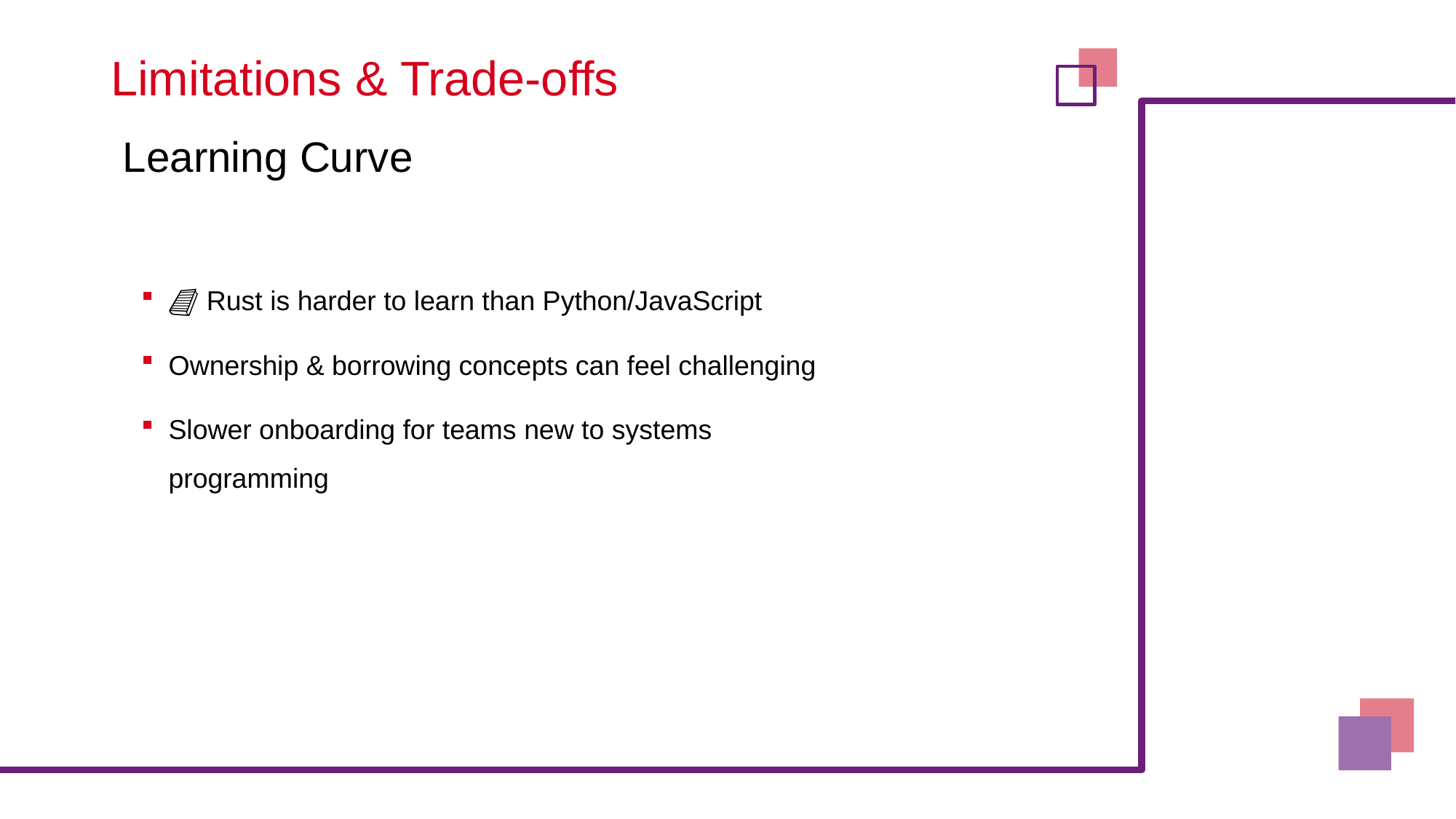

# Limitations & Trade-offs
Learning Curve

📘 Rust is harder to learn than Python/JavaScript
Ownership & borrowing concepts can feel challenging
Slower onboarding for teams new to systems programming